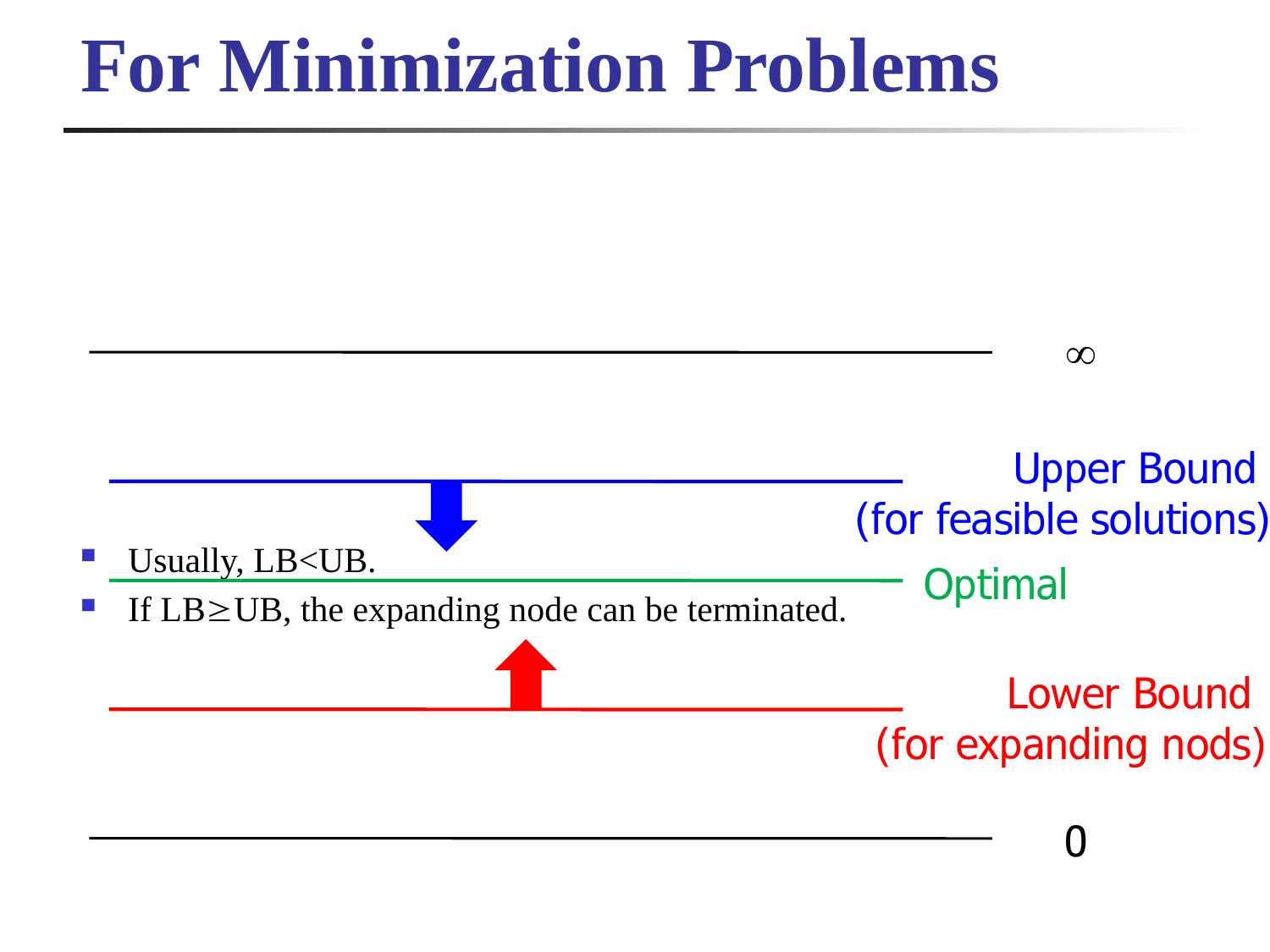

# For Minimization Problems
∞
            Upper Bound
(for feasible solutions)

Usually, LB<UB.
If LB≥UB, the expanding node can be terminated.
            Optimal

          Lower Bound
(for expanding nods)
0